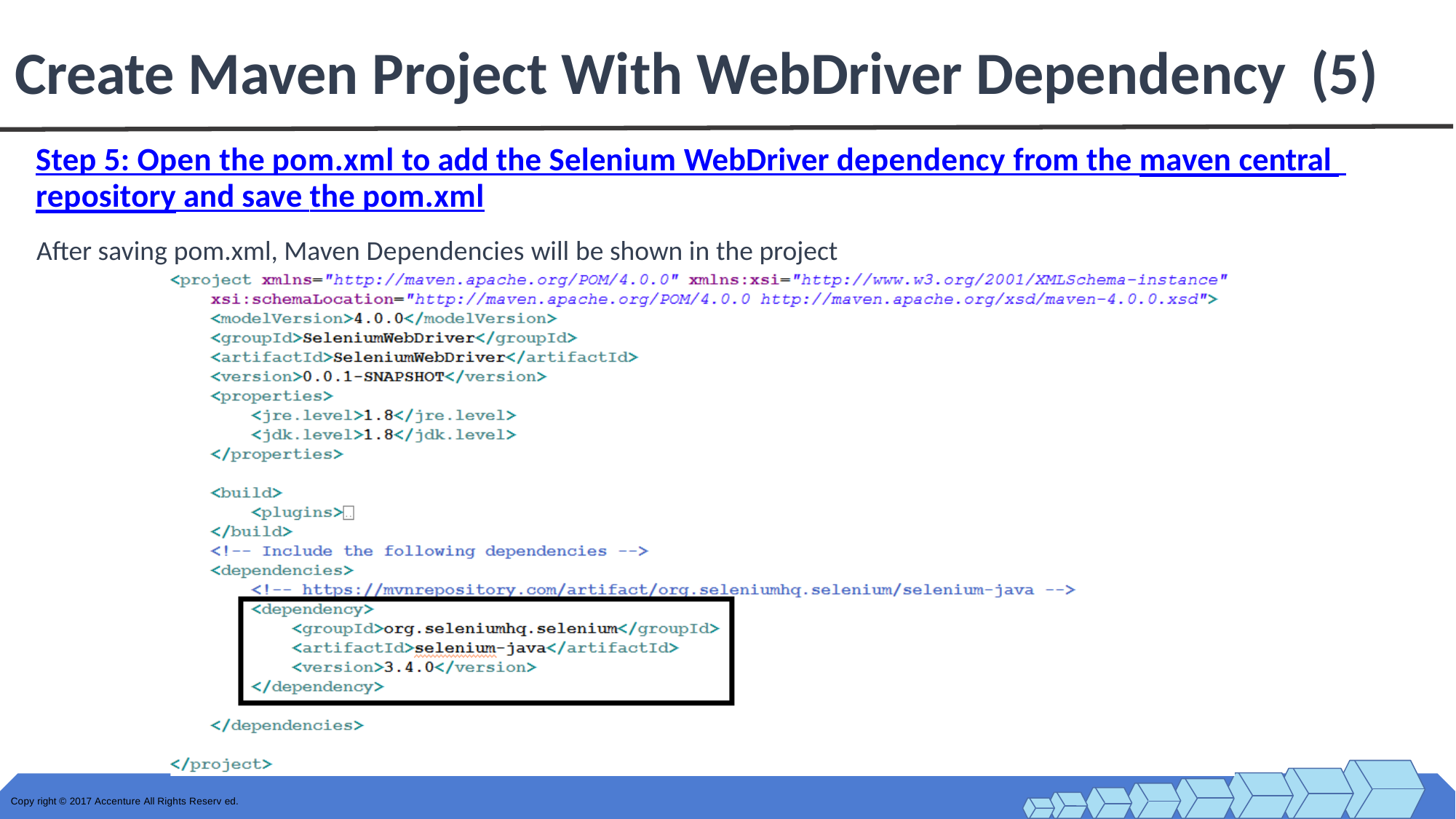

# Create Maven Project With WebDriver Dependency (5)

Step 5: Open the pom.xml to add the Selenium WebDriver dependency from the maven central  repository and save the pom.xml
After saving pom.xml, Maven Dependencies will be shown in the project

Copy right © 2017 Accenture All Rights Reserv ed.